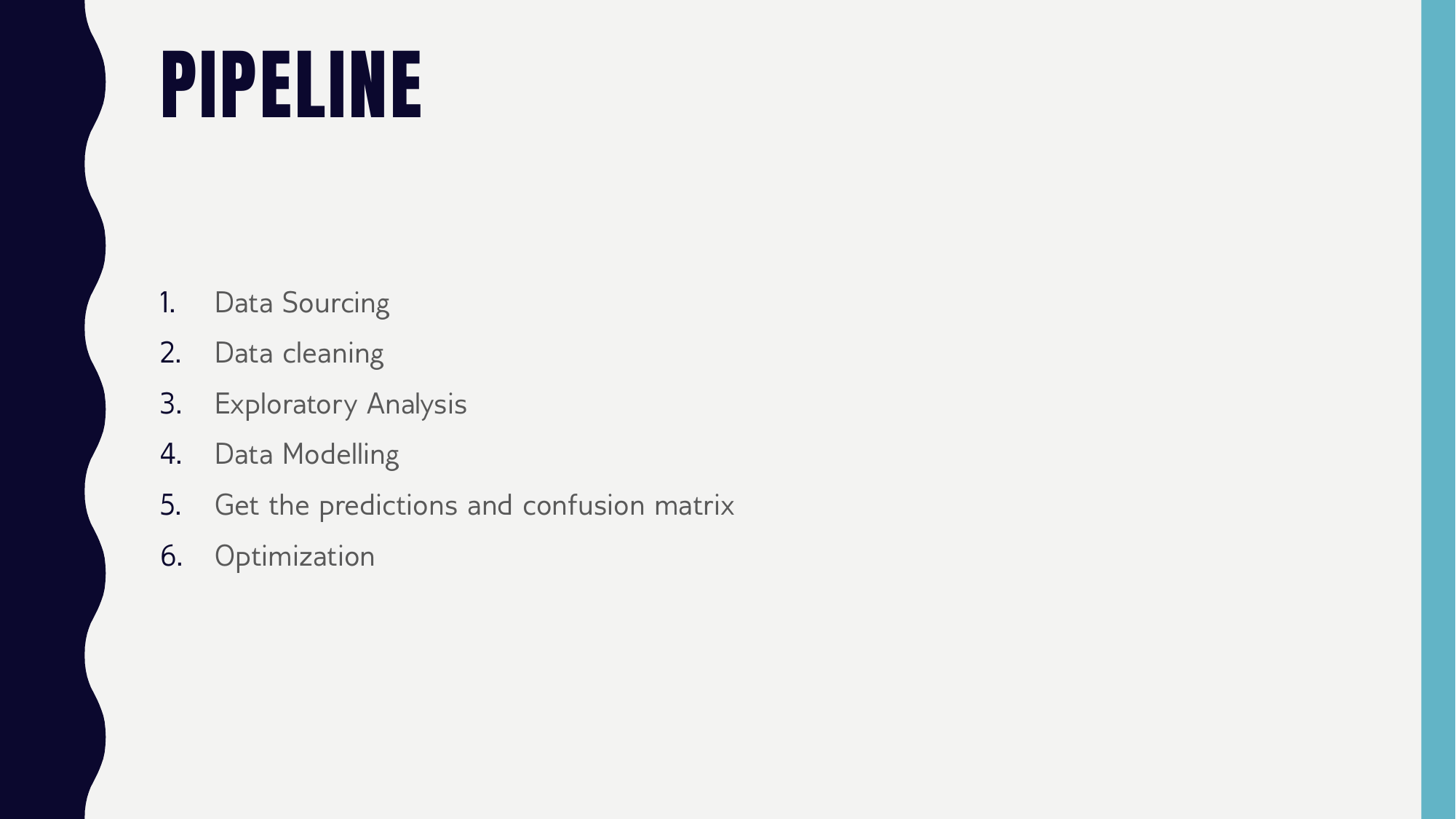

# pipeline
Data Sourcing
Data cleaning
Exploratory Analysis
Data Modelling
Get the predictions and confusion matrix
Optimization